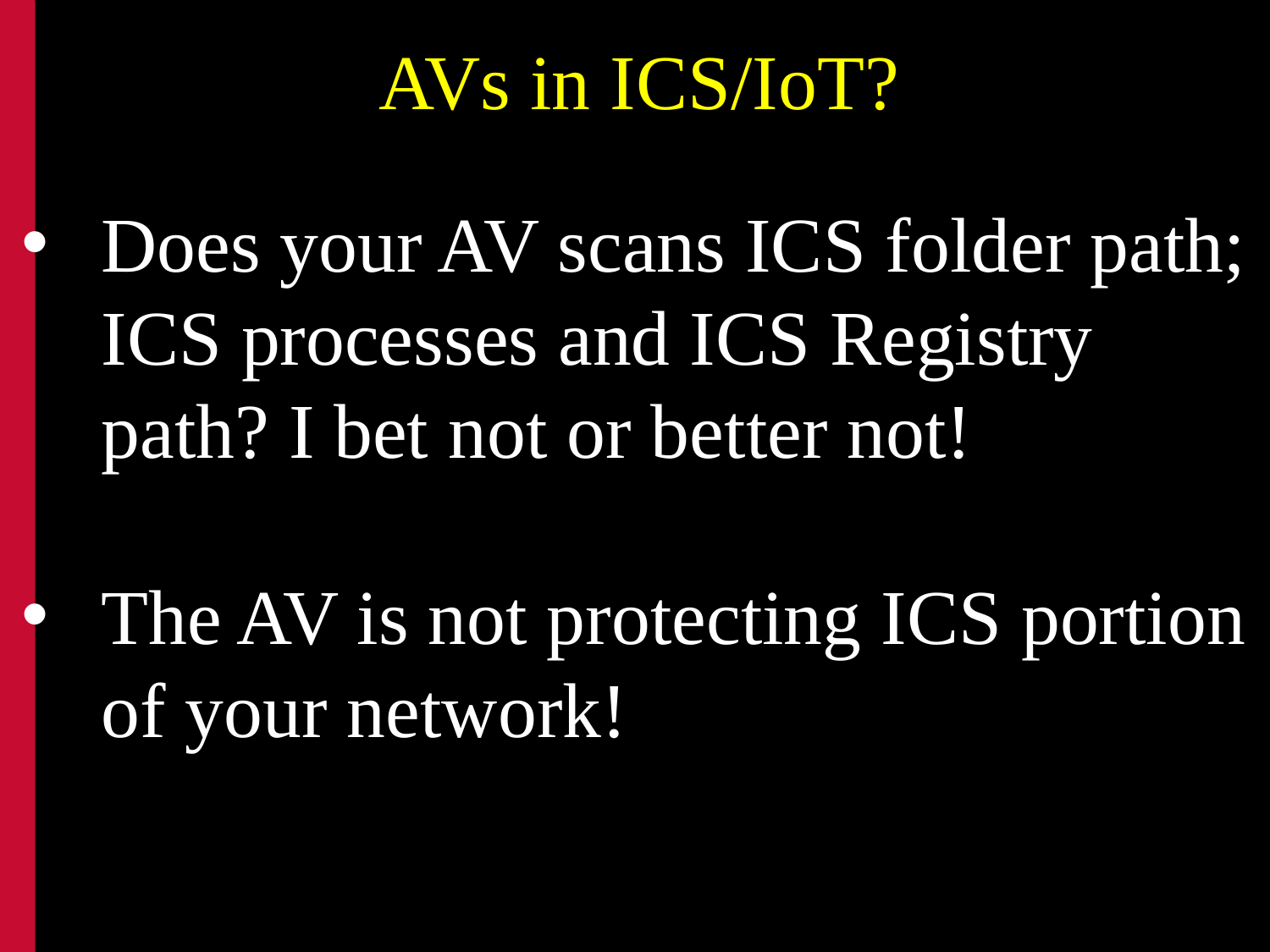

AVs in ICS/IoT?
Does your AV scans ICS folder path; ICS processes and ICS Registry path? I bet not or better not!

The AV is not protecting ICS portion of your network!